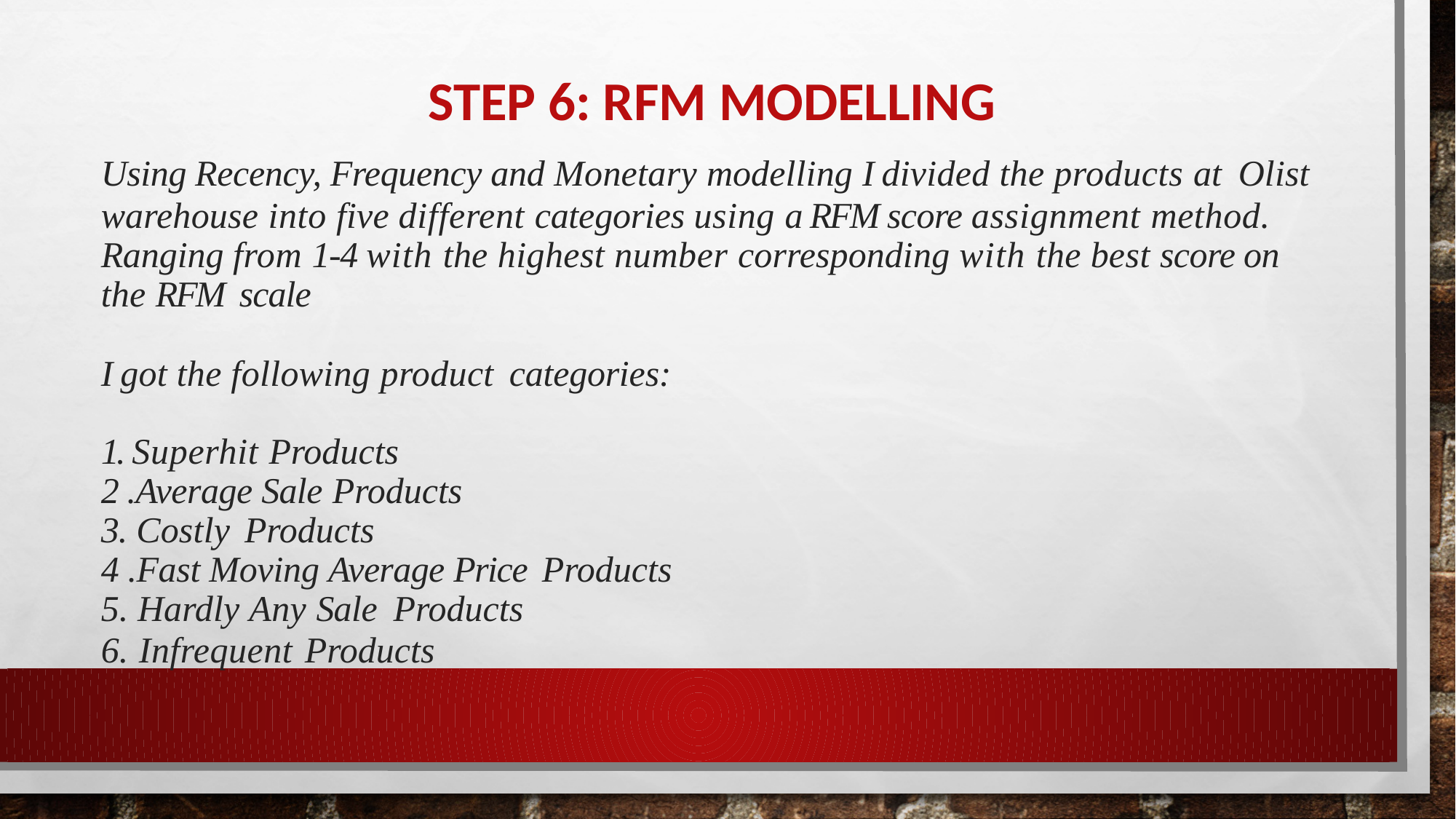

# Step 6: RFM Modelling
Using Recency, Frequency and Monetary modelling I divided the products at Olist
warehouse into five different categories using a RFM score assignment method.  Ranging from 1-4 with the highest number corresponding with the best score on  the RFM scale

I got the following product categories:

1. Superhit Products
2 .Average Sale Products
3. Costly Products
4 .Fast Moving Average Price Products
Hardly Any Sale Products
Infrequent Products